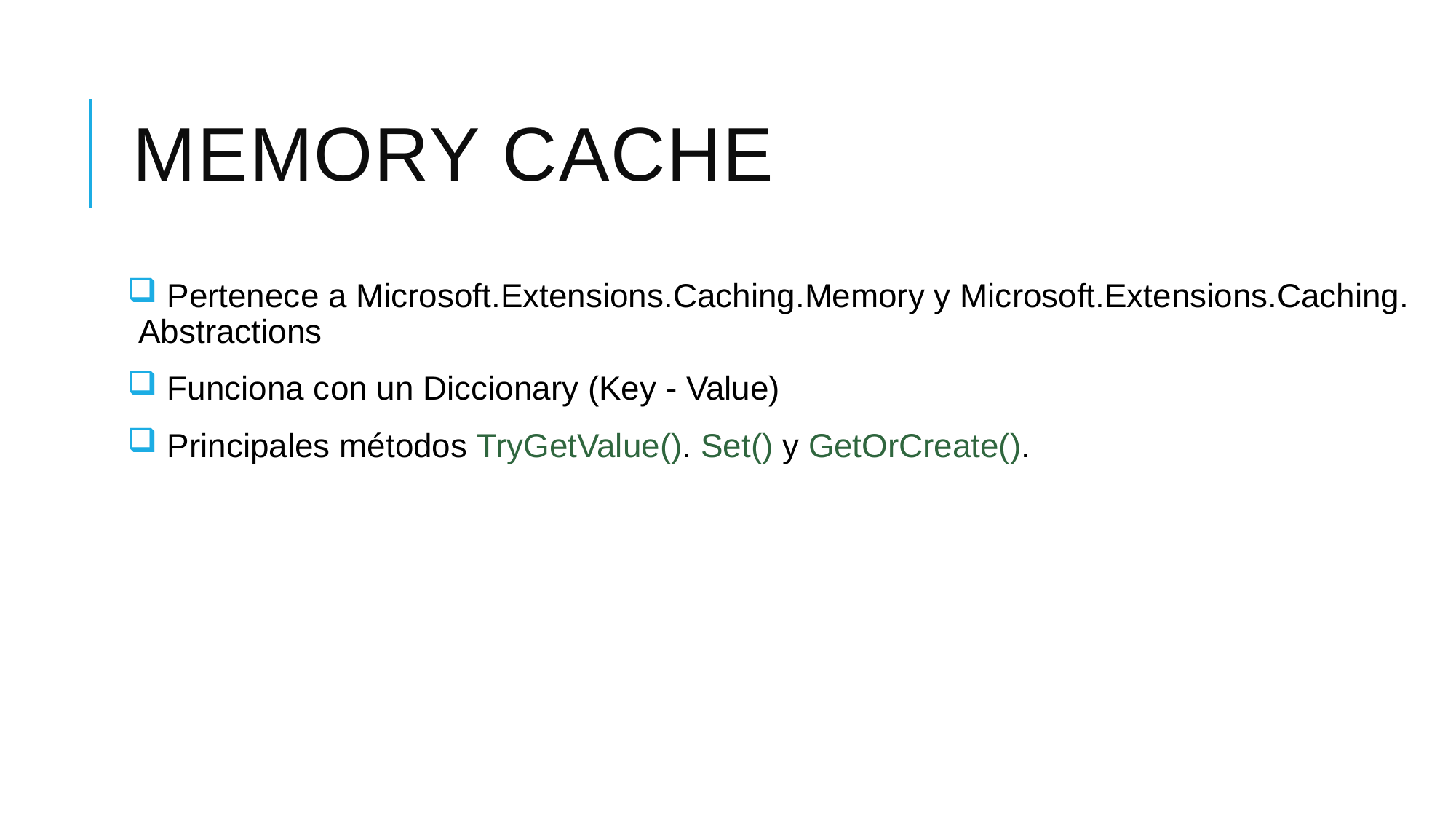

# Memory Cache
 Pertenece a Microsoft.Extensions.Caching.Memory y Microsoft.Extensions.Caching. Abstractions
 Funciona con un Diccionary (Key - Value)
 Principales métodos TryGetValue(). Set() y GetOrCreate().